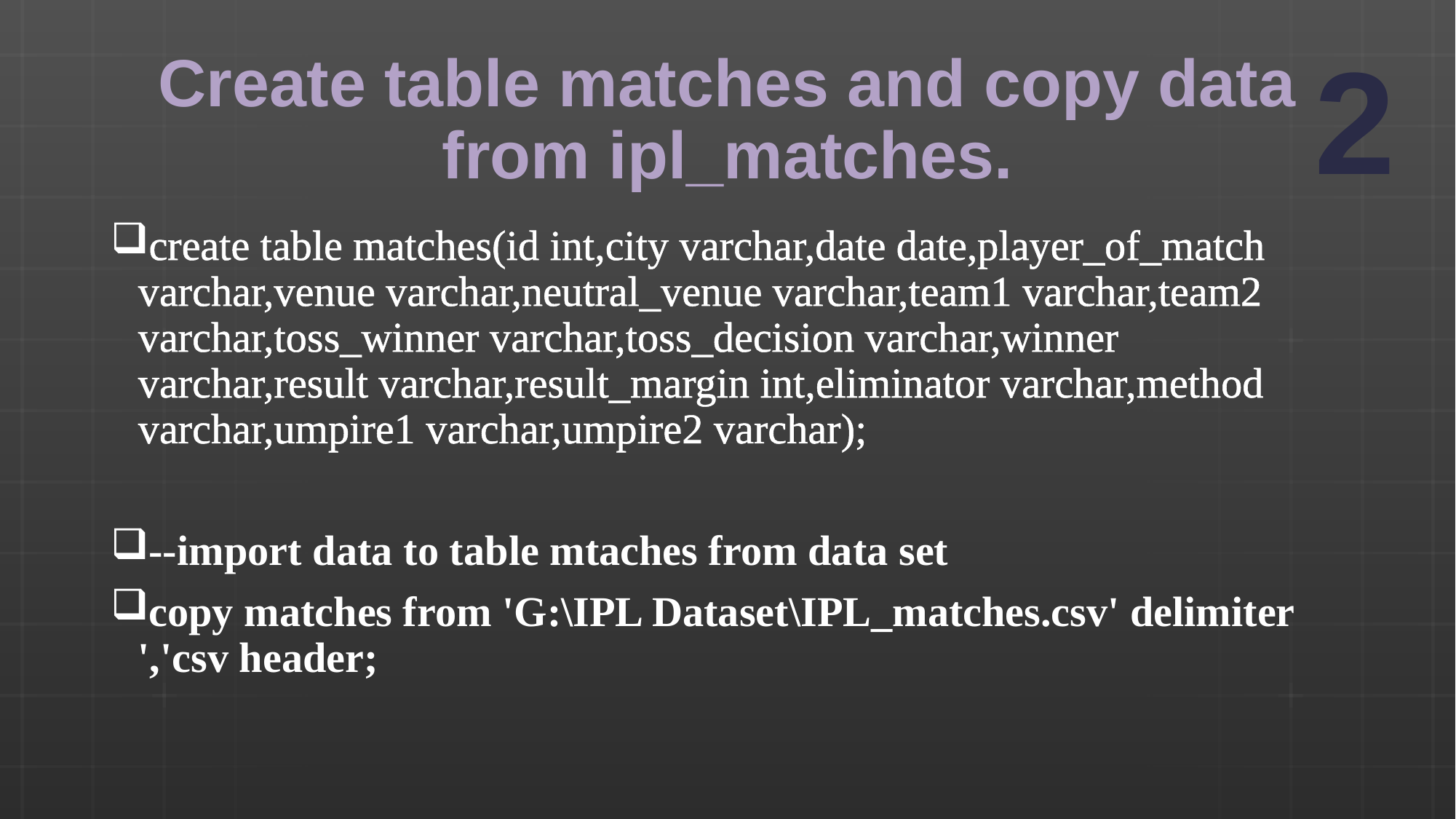

# Create table matches and copy data from ipl_matches.
create table matches(id int,city varchar,date date,player_of_match varchar,venue varchar,neutral_venue varchar,team1 varchar,team2 varchar,toss_winner varchar,toss_decision varchar,winner varchar,result varchar,result_margin int,eliminator varchar,method varchar,umpire1 varchar,umpire2 varchar);

--import data to table mtaches from data set
copy matches from 'G:\IPL Dataset\IPL_matches.csv' delimiter ','csv header;